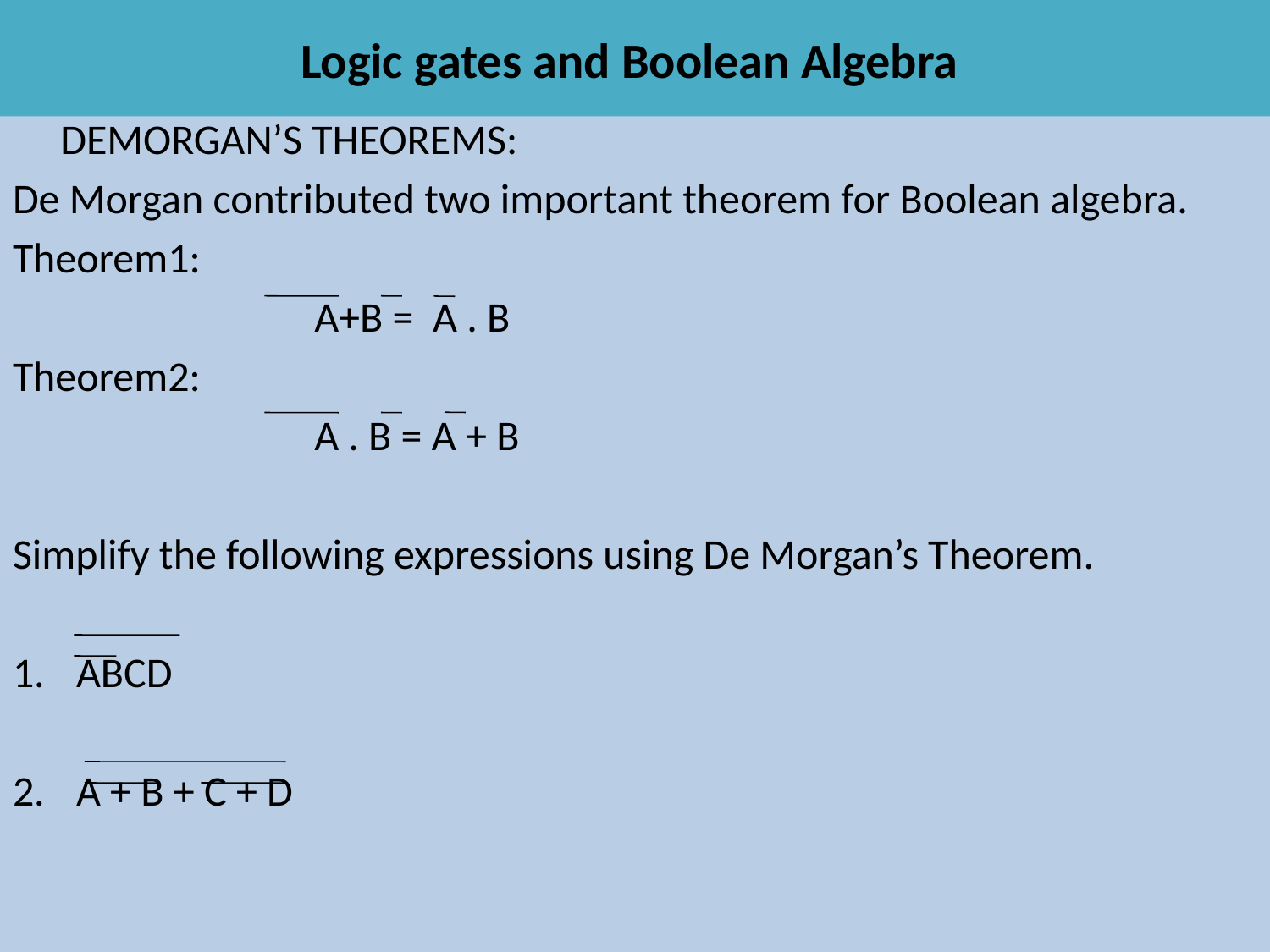

# Logic gates and Boolean Algebra
Logic gates and Boolean Algebra
	DEMORGAN’S THEOREMS:
De Morgan contributed two important theorem for Boolean algebra.
Theorem1:
			A+B =  A . B
Theorem2:
			A . B = A + B

Simplify the following expressions using De Morgan’s Theorem.

ABCD

2.	A + B + C + D